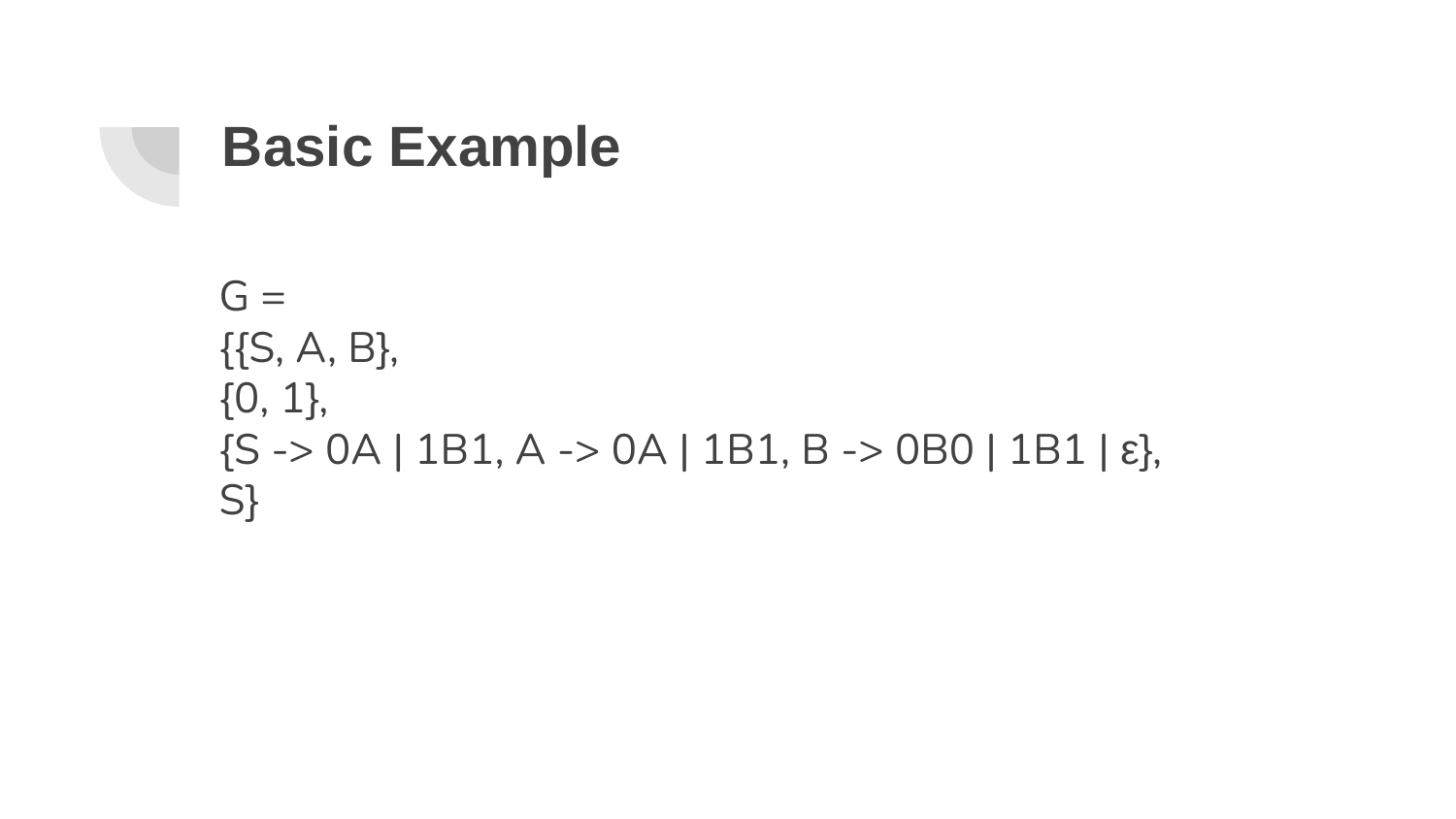

# Basic Example
G =
{{S, A, B},
{0, 1},
{S -> 0A | 1B1, A -> 0A | 1B1, B -> 0B0 | 1B1 | ε},
S}